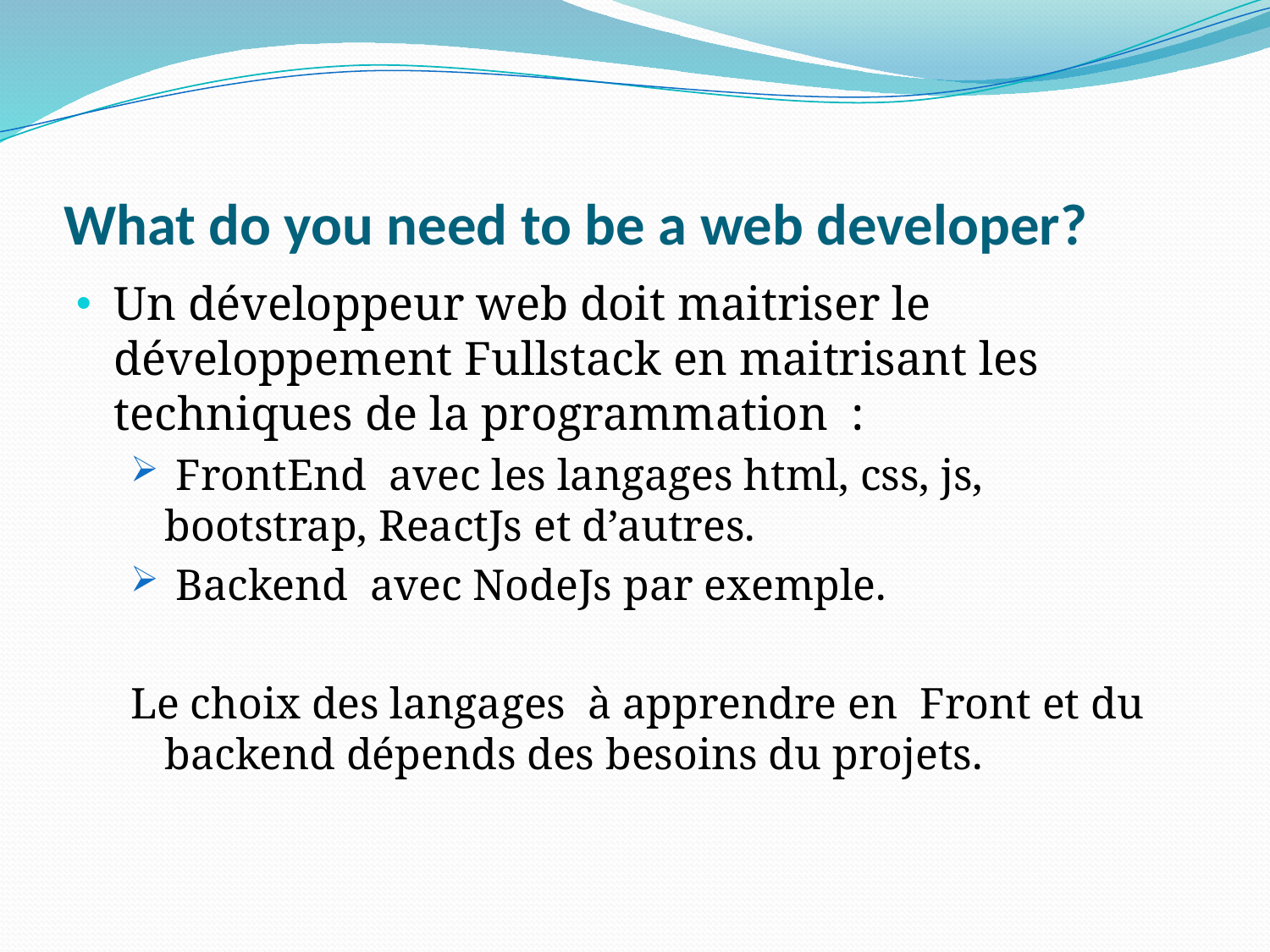

# What do you need to be a web developer?
Un développeur web doit maitriser le développement Fullstack en maitrisant les techniques de la programmation  :
 FrontEnd  avec les langages html, css, js, bootstrap, ReactJs et d’autres.
 Backend  avec NodeJs par exemple.

Le choix des langages  à apprendre en  Front et du backend dépends des besoins du projets.